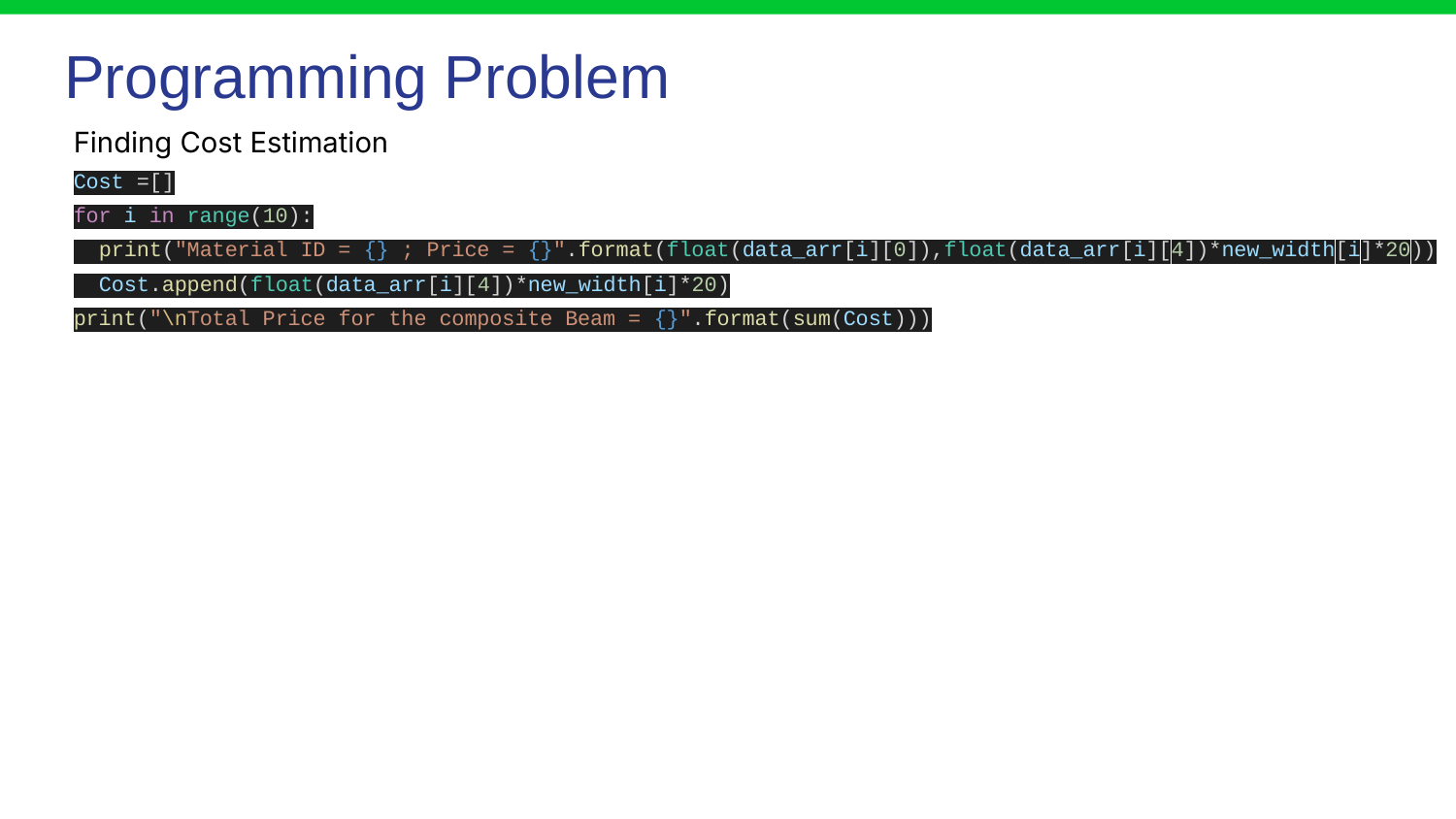

# Programming Problem
Finding Cost Estimation
Cost =[]
for i in range(10):
  print("Material ID = {} ; Price = {}".format(float(data_arr[i][0]),float(data_arr[i][4])*new_width[i]*20))
  Cost.append(float(data_arr[i][4])*new_width[i]*20)
print("\nTotal Price for the composite Beam = {}".format(sum(Cost)))